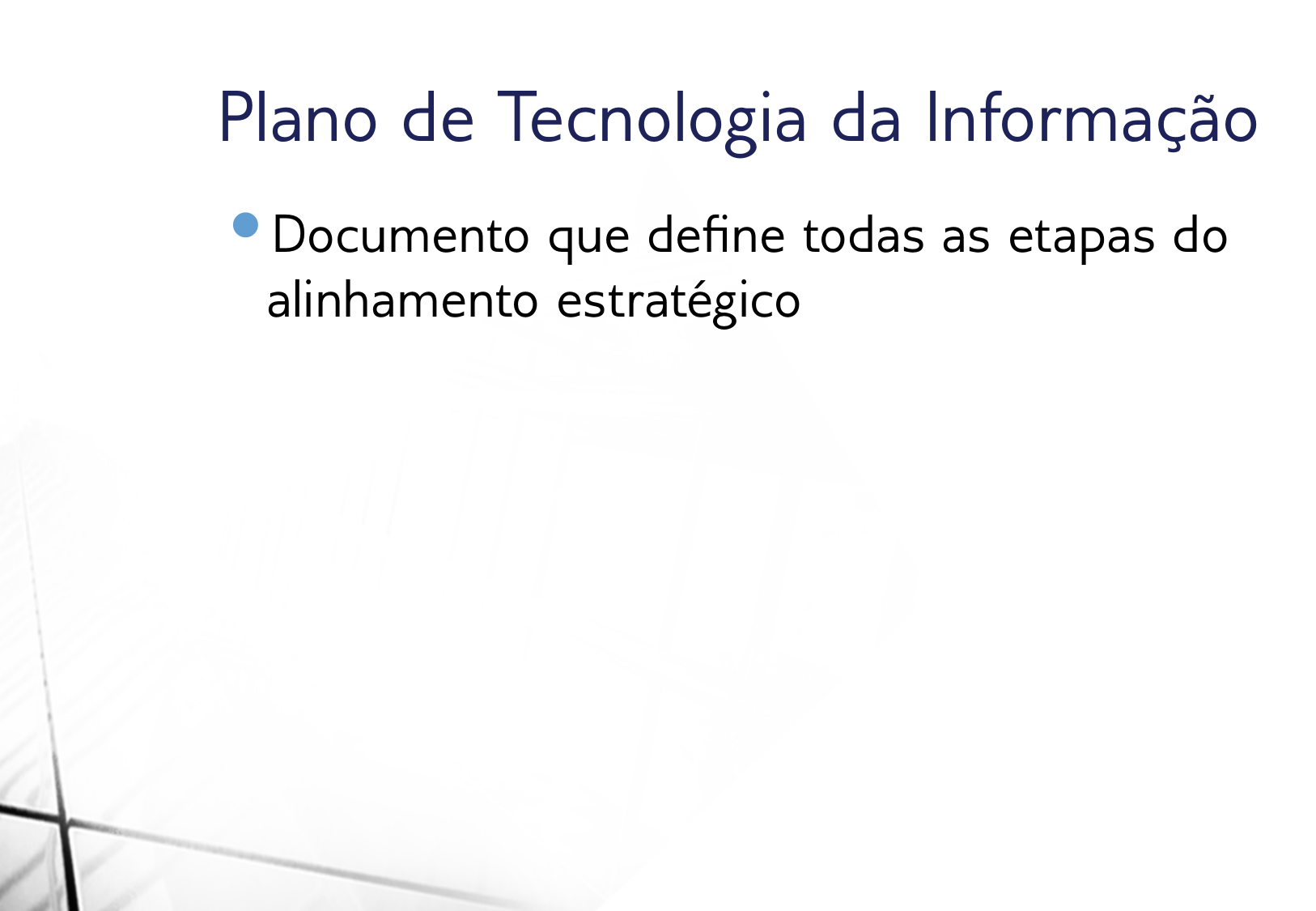

Plano de Tecnologia da Informação
Documento que define todas as etapas do alinhamento estratégico